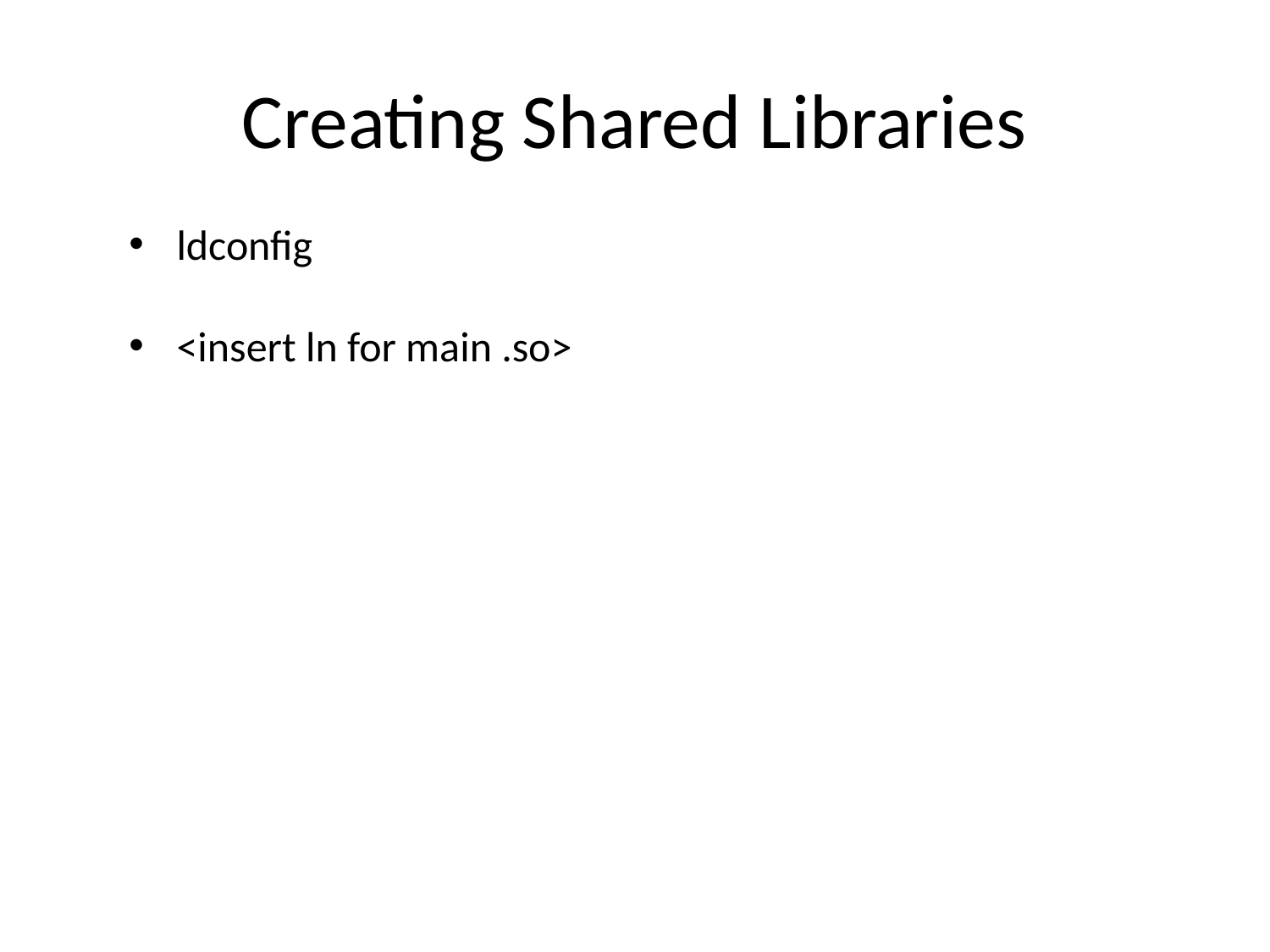

# Creating Shared Libraries
ldconfig

<insert ln for main .so>